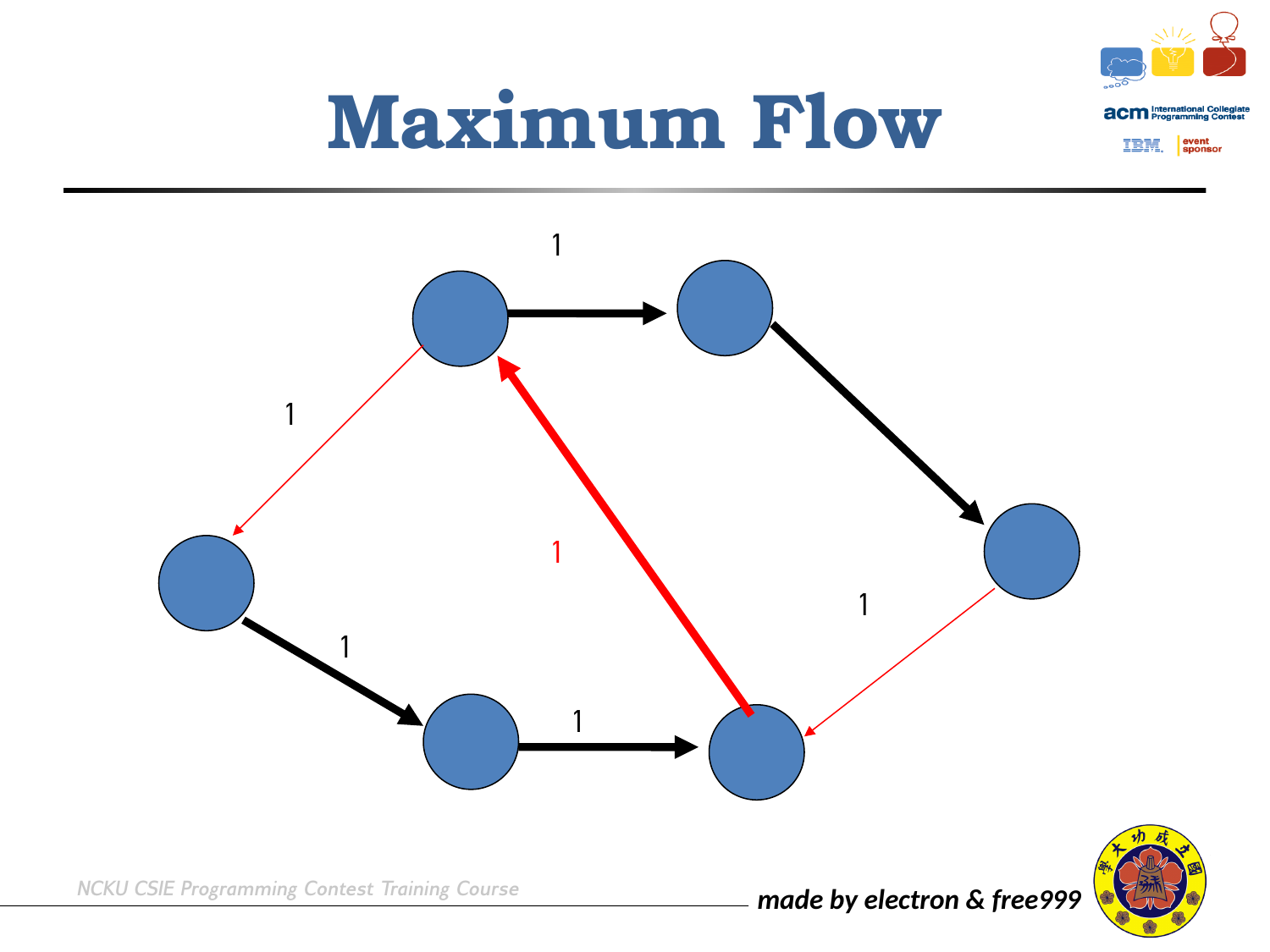

# Maximum Flow
1

1

1

1

1

1

NCKU CSIE Programming Contest Training Course